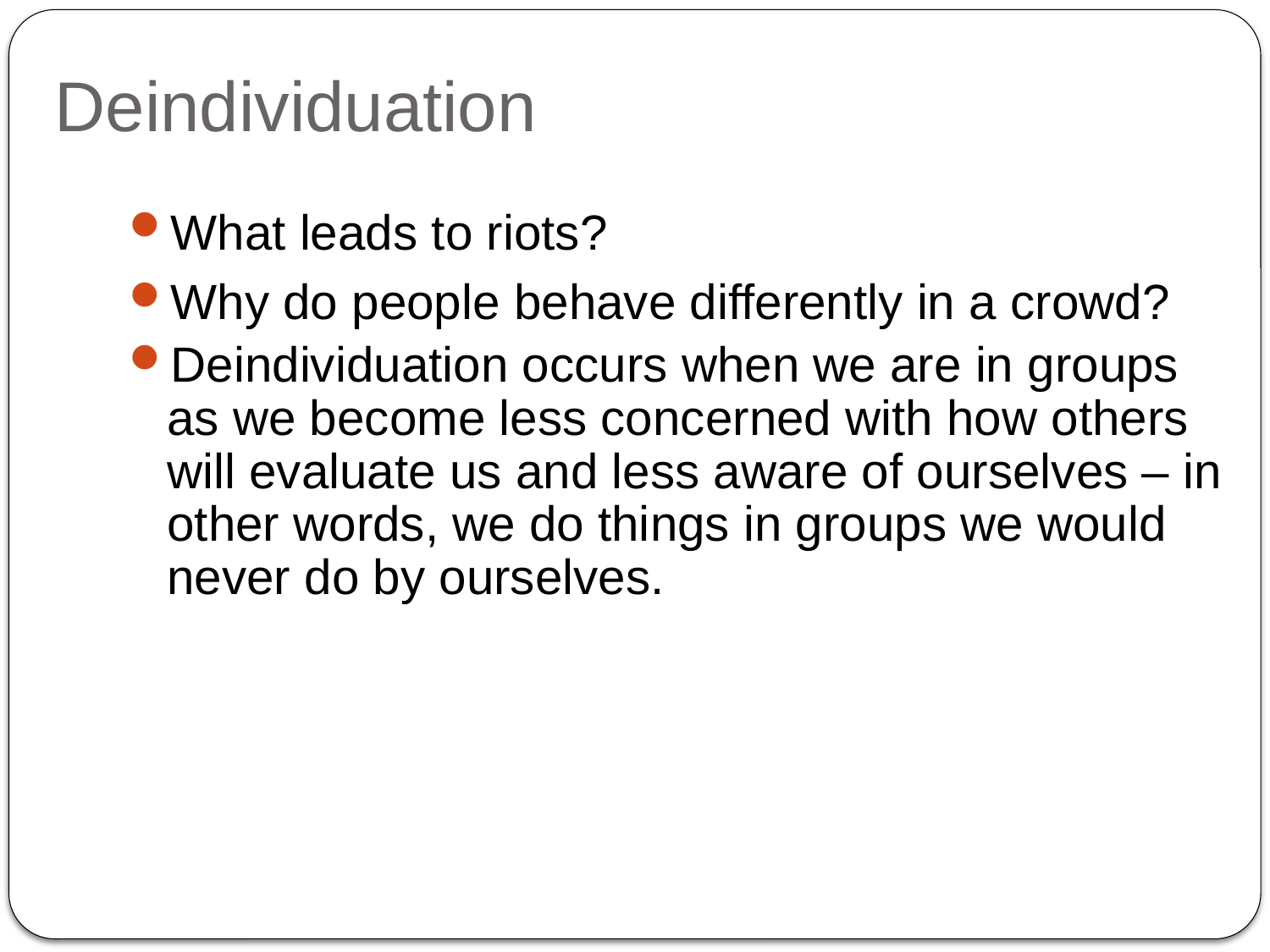

# Deindividuation
What leads to riots?
Why do people behave differently in a crowd?
Deindividuation occurs when we are in groups as we become less concerned with how others will evaluate us and less aware of ourselves – in other words, we do things in groups we would never do by ourselves.